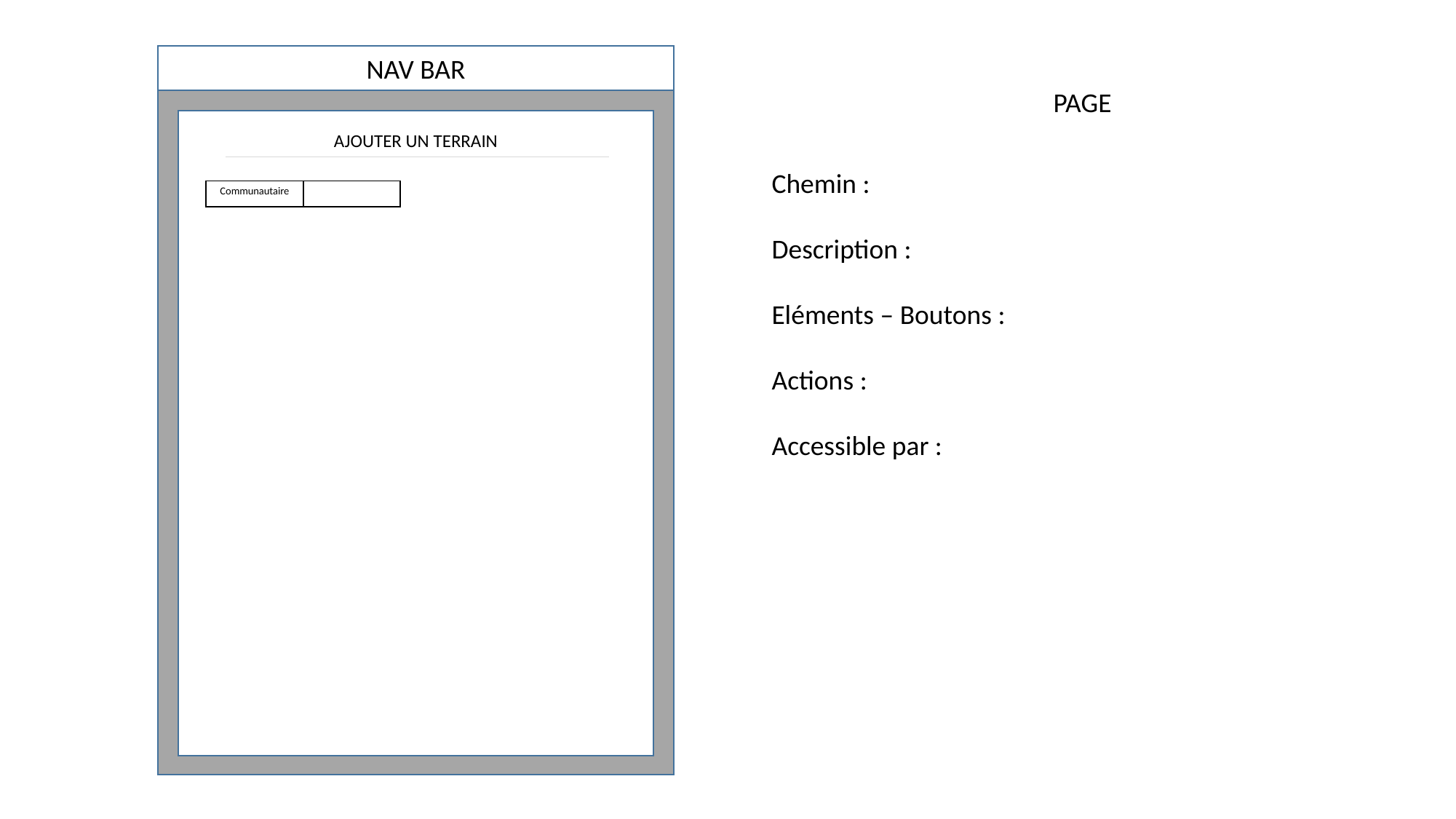

NAV BAR
PAGE

AJOUTER UN TERRAIN
Chemin :

Description :

Eléments – Boutons :

Actions :

Accessible par :
| Communautaire |  |
| --- | --- |